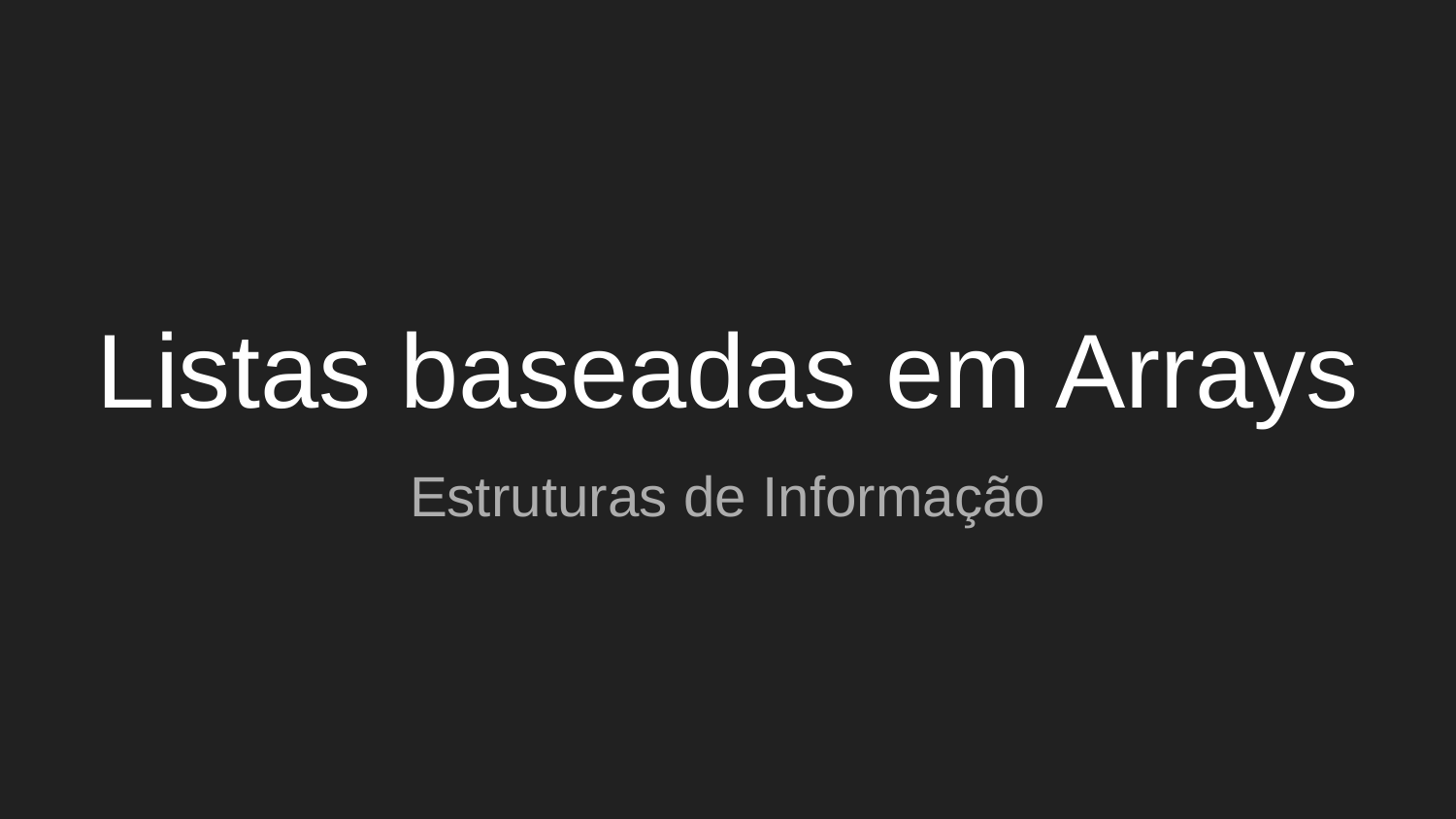

# Listas baseadas em Arrays
Estruturas de Informação